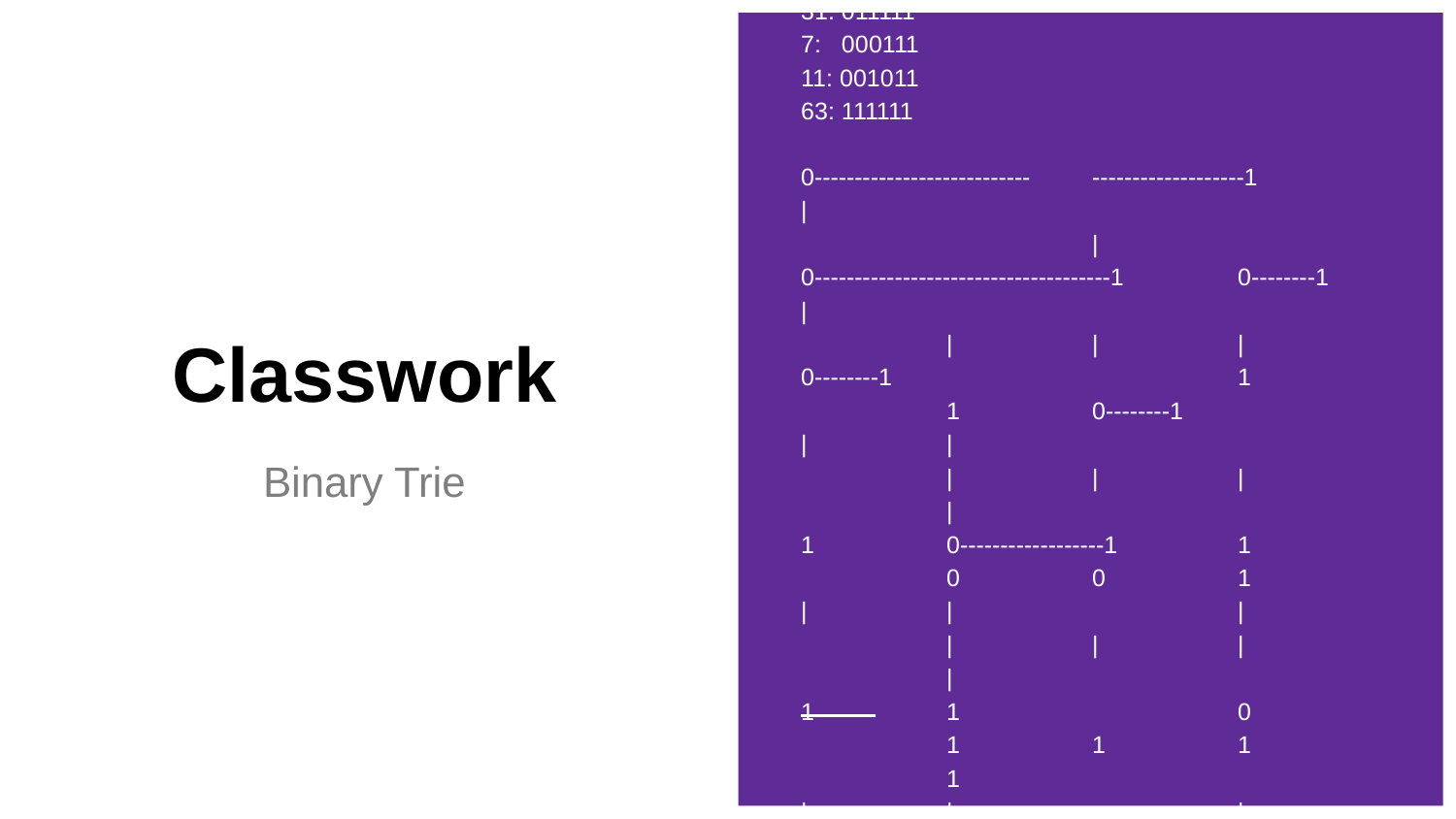

42: 101010		8 bits * 6 = 48 bits, stored in 34 bits
12: 001100
10: 001010
50: 110010
31: 011111
7:   000111
11: 001011
63: 111111
0---------------------------	-------------------1
|					|
0-------------------------------------1	0--------1
|				|	|	|
0--------1			1	1	0--------1
|	|			|	|	|	|
1	0------------------1	1	0	0	1
|	|		|	|	|	|	|
1	1		0	1	1	1	1
|	|		|	|	|	|	|
1	0--------1	0	1	0	0	1
# Classwork
Binary Trie